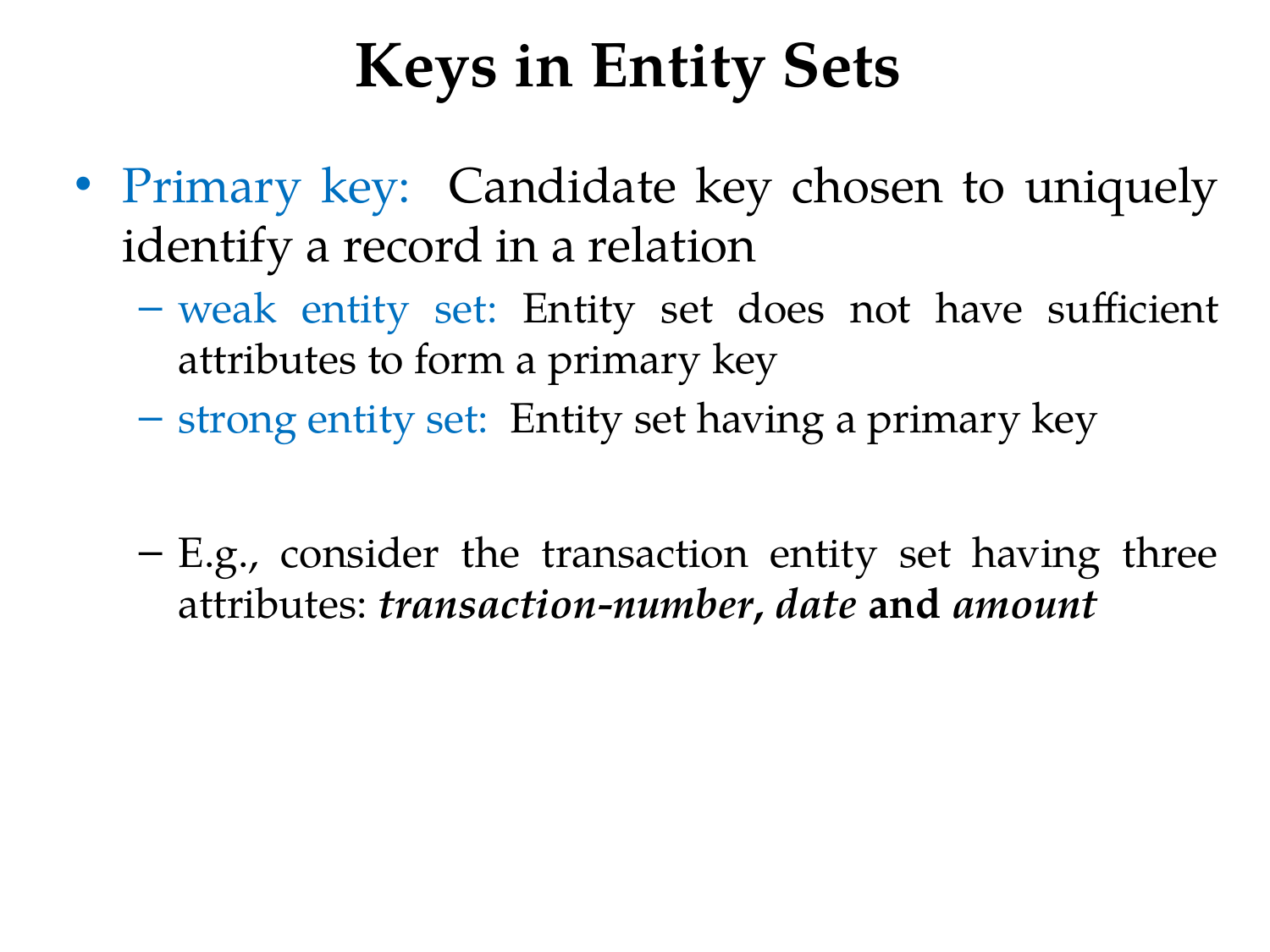

# Keys in Entity Sets
Primary key:  Candidate key chosen to uniquely identify a record in a relation
weak entity set: Entity set does not have sufficient attributes to form a primary key
strong entity set:  Entity set having a primary key

E.g., consider the transaction entity set having three attributes: transaction-number, date and amount